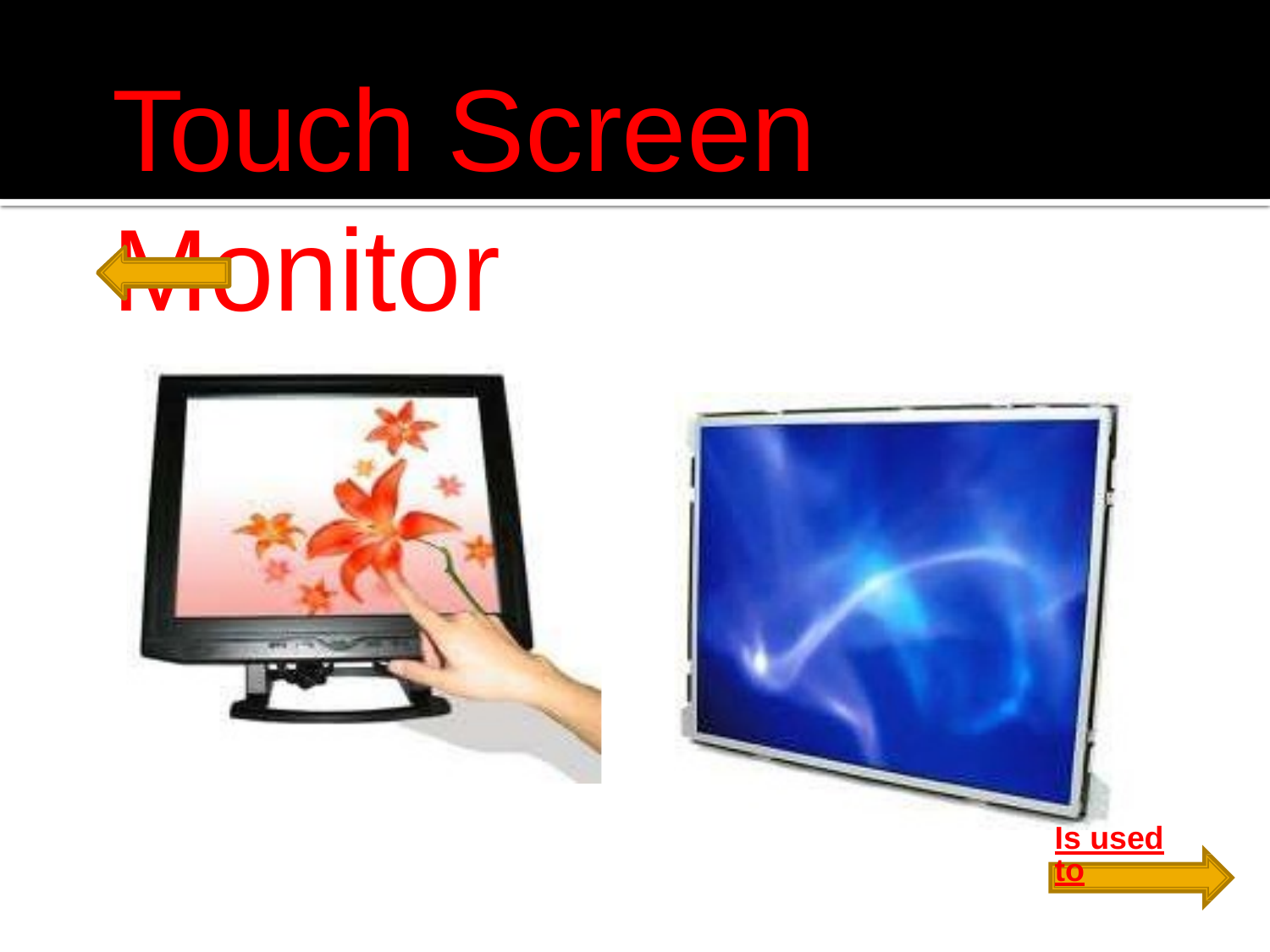

# Touch Screen Monitor

Is used to